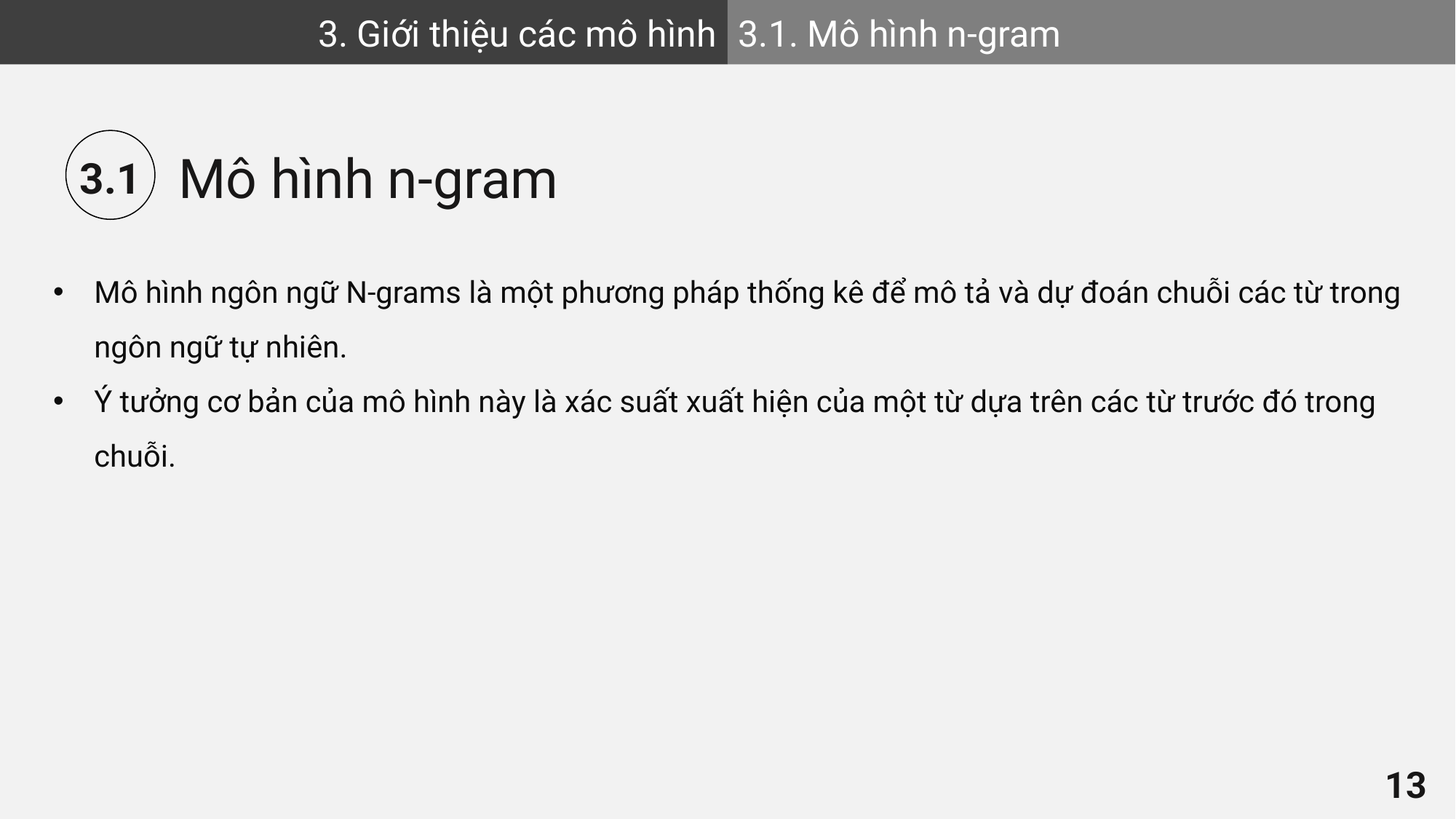

3. Giới thiệu các mô hình
3.1. Mô hình n-gram

3.1
Mô hình n-gram
Mô hình ngôn ngữ N-grams là một phương pháp thống kê để mô tả và dự đoán chuỗi các từ trong ngôn ngữ tự nhiên.
Ý tưởng cơ bản của mô hình này là xác suất xuất hiện của một từ dựa trên các từ trước đó trong chuỗi.
13